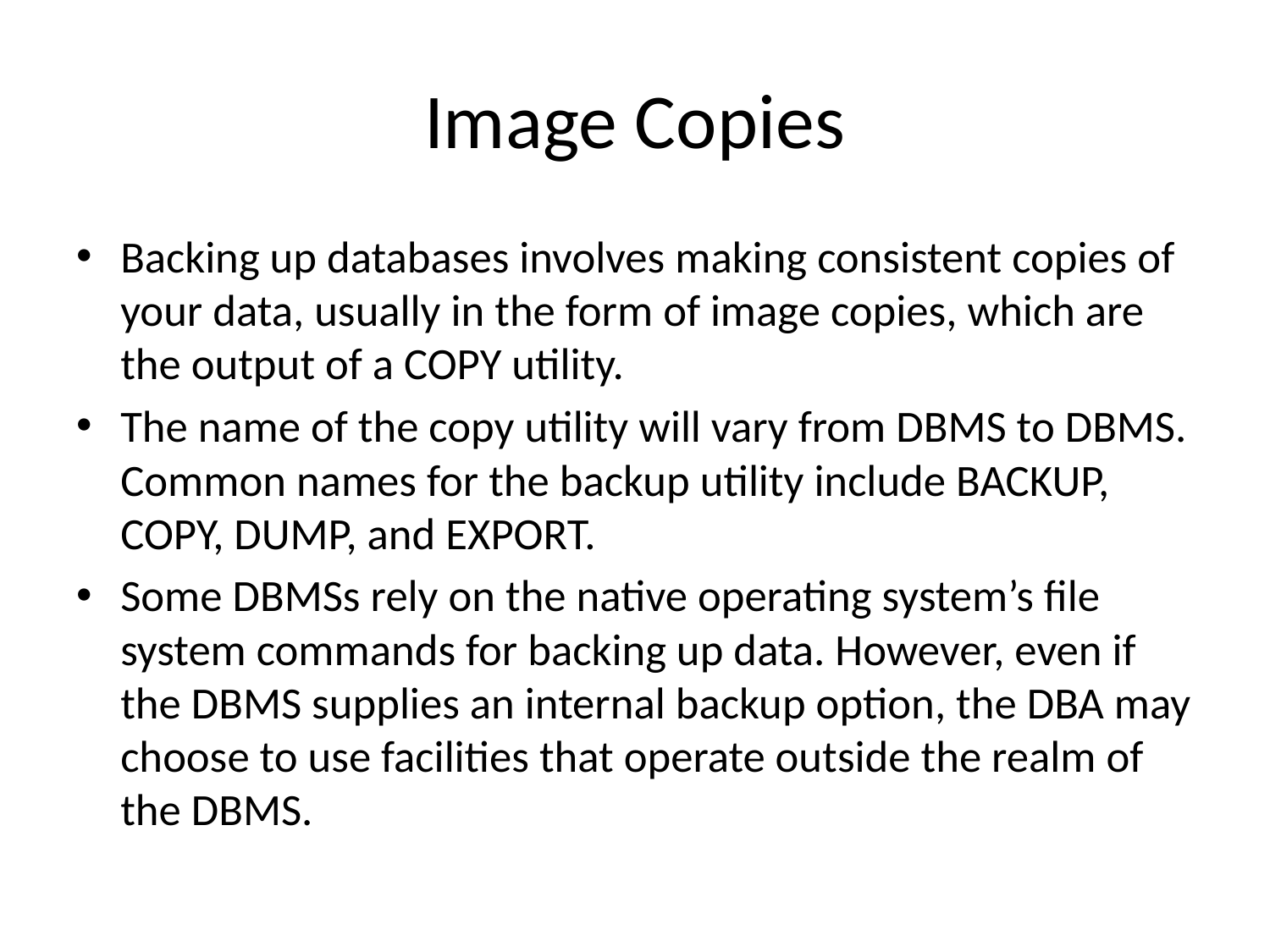

# Image Copies
Backing up databases involves making consistent copies of your data, usually in the form of image copies, which are the output of a COPY utility.
The name of the copy utility will vary from DBMS to DBMS. Common names for the backup utility include BACKUP, COPY, DUMP, and EXPORT.
Some DBMSs rely on the native operating system’s file system commands for backing up data. However, even if the DBMS supplies an internal backup option, the DBA may choose to use facilities that operate outside the realm of the DBMS.